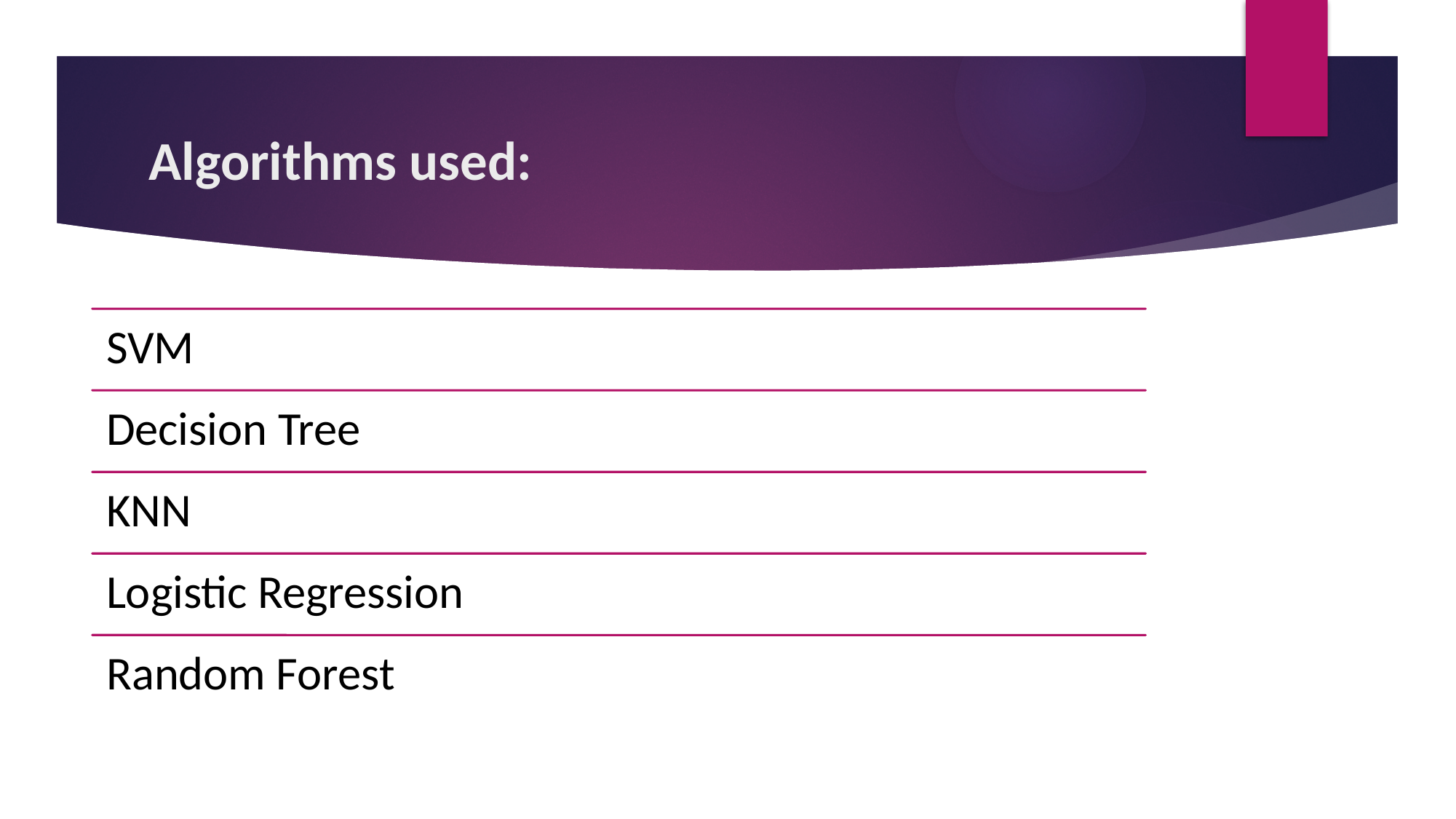

# Algorithms used:
SVM
Decision Tree
KNN
Logistic Regression
Random Forest